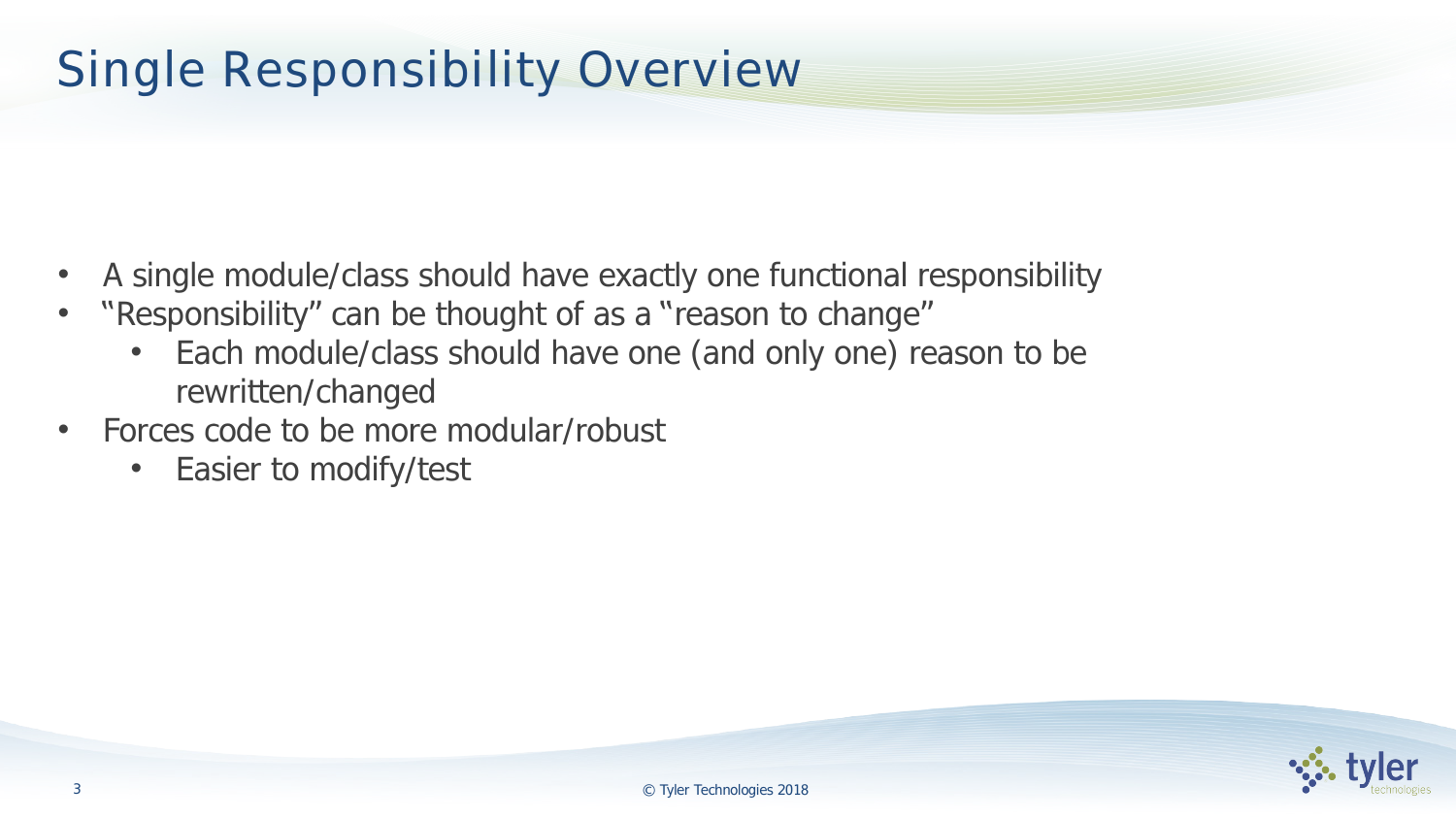

# Single Responsibility Overview
A single module/class should have exactly one functional responsibility
“Responsibility” can be thought of as a “reason to change”
Each module/class should have one (and only one) reason to be rewritten/changed
Forces code to be more modular/robust
Easier to modify/test